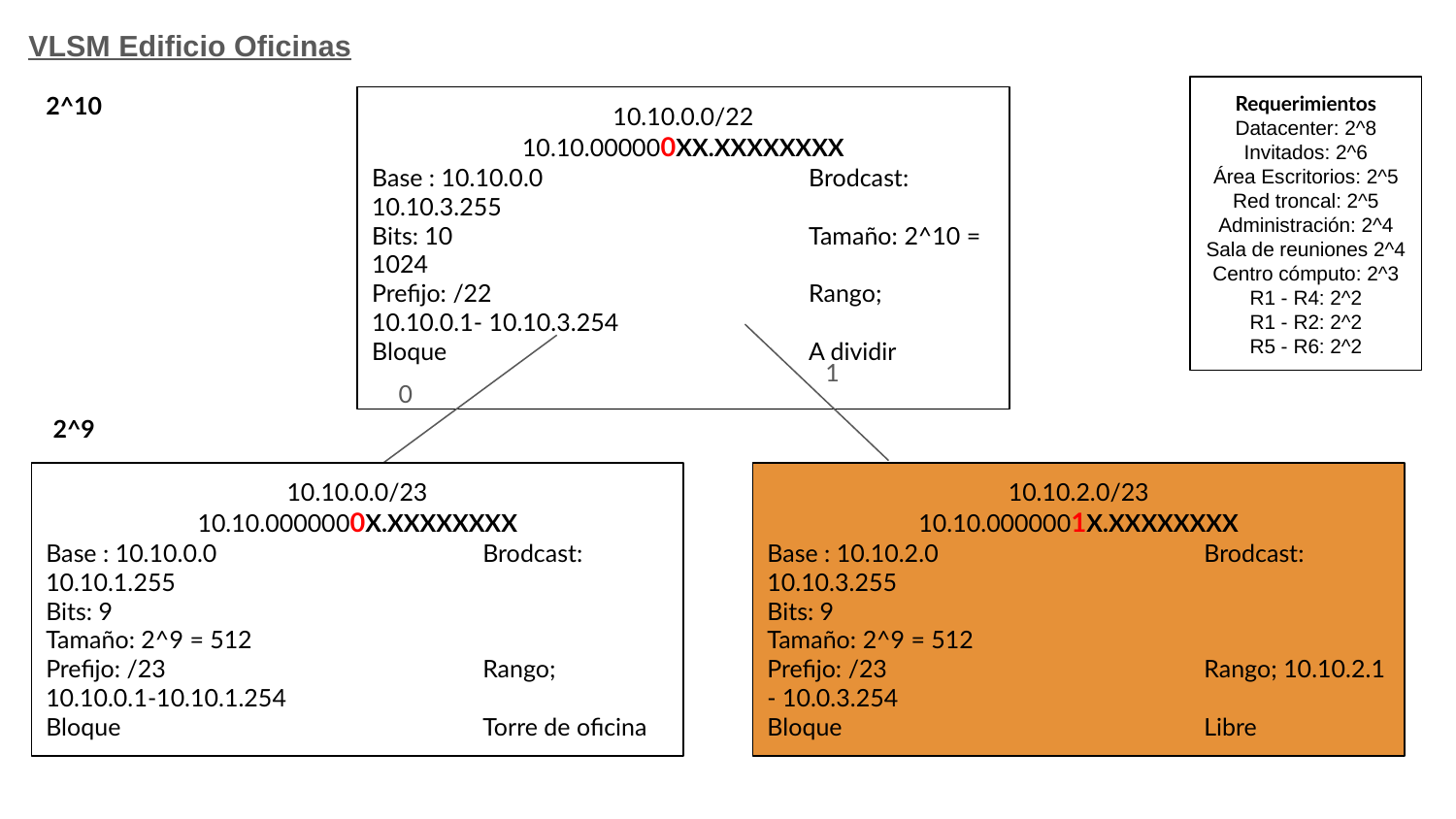

VLSM Edificio Oficinas
2^10
Requerimientos
Datacenter: 2^8
Invitados: 2^6
Área Escritorios: 2^5
Red troncal: 2^5
Administración: 2^4
Sala de reuniones 2^4
Centro cómputo: 2^3
R1 - R4: 2^2
R1 - R2: 2^2
R5 - R6: 2^2

10.10.0.0/22
10.10.000000XX.XXXXXXXX
Base : 10.10.0.0  		Brodcast: 10.10.3.255
Bits: 10			Tamaño: 2^10 = 1024
Prefijo: /22			Rango; 10.10.0.1- 10.10.3.254
Bloque			A dividir

1
0
2^9
10.10.2.0/23
10.10.0000001X.XXXXXXXX
Base : 10.10.2.0  		Brodcast: 10.10.3.255
Bits: 9				Tamaño: 2^9 = 512
Prefijo: /23			Rango; 10.10.2.1 - 10.0.3.254
Bloque			Libre
10.10.0.0/23
10.10.0000000X.XXXXXXXX
Base : 10.10.0.0  		Brodcast: 10.10.1.255
Bits: 9				Tamaño: 2^9 = 512
Prefijo: /23			Rango; 10.10.0.1-10.10.1.254
Bloque			Torre de oficina